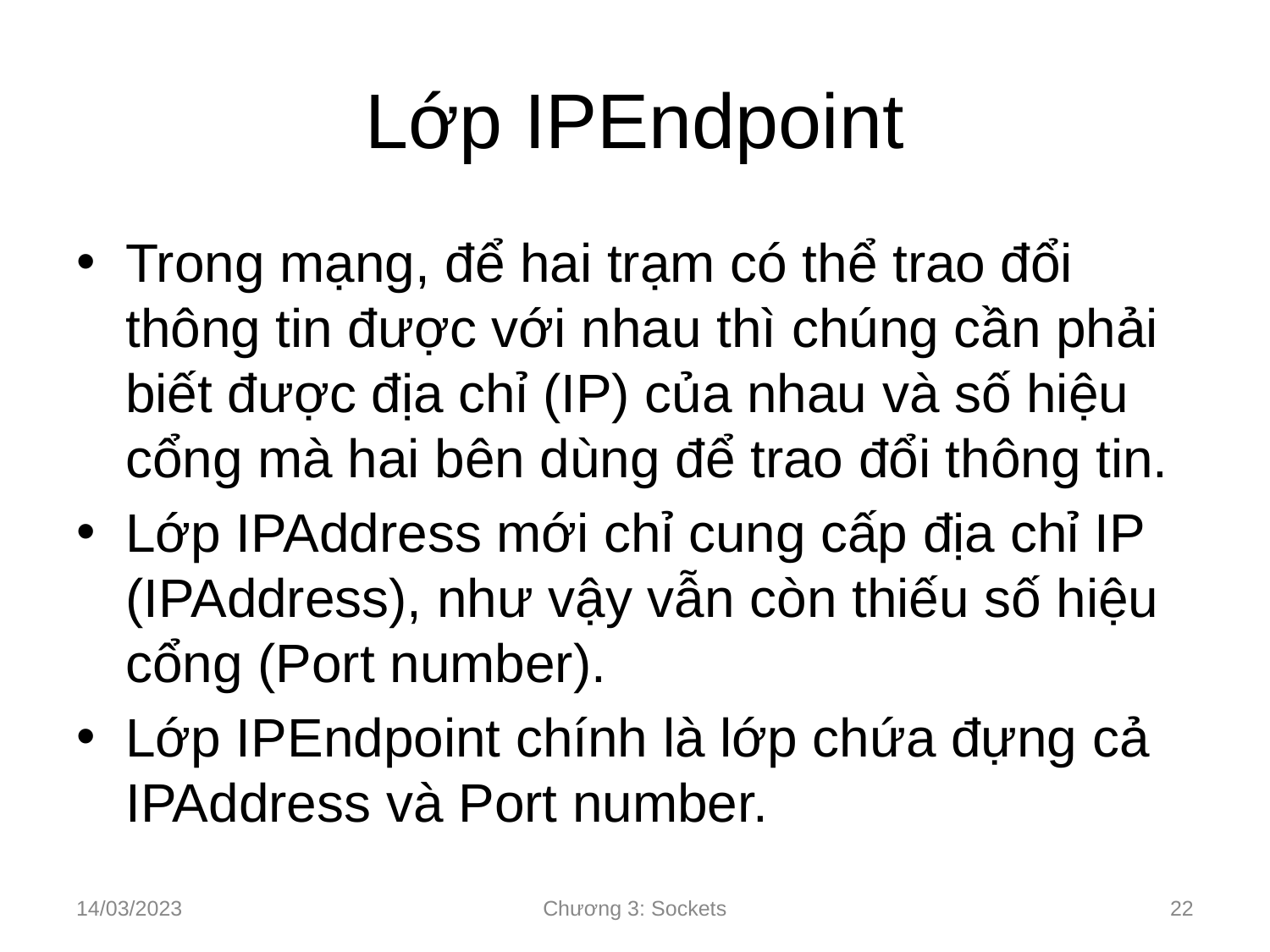

# Lớp IPEndpoint
Trong mạng, để hai trạm có thể trao đổi thông tin được với nhau thì chúng cần phải biết được địa chỉ (IP) của nhau và số hiệu cổng mà hai bên dùng để trao đổi thông tin.
Lớp IPAddress mới chỉ cung cấp địa chỉ IP (IPAddress), như vậy vẫn còn thiếu số hiệu cổng (Port number).
Lớp IPEndpoint chính là lớp chứa đựng cả IPAddress và Port number.
14/03/2023
Chương 3: Sockets
22